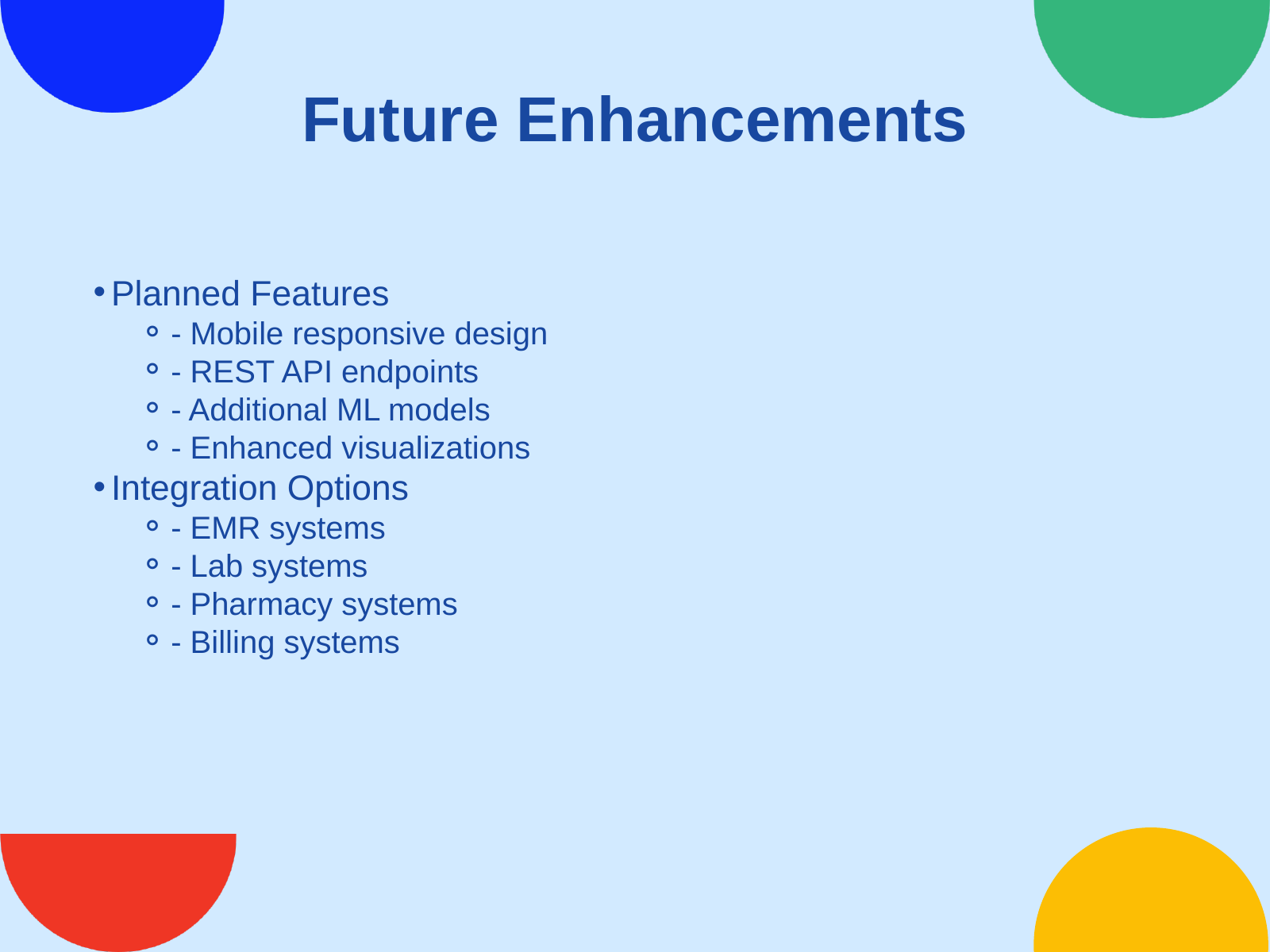

Future Enhancements

Planned Features
- Mobile responsive design
- REST API endpoints
- Additional ML models
- Enhanced visualizations
Integration Options
- EMR systems
- Lab systems
- Pharmacy systems
- Billing systems